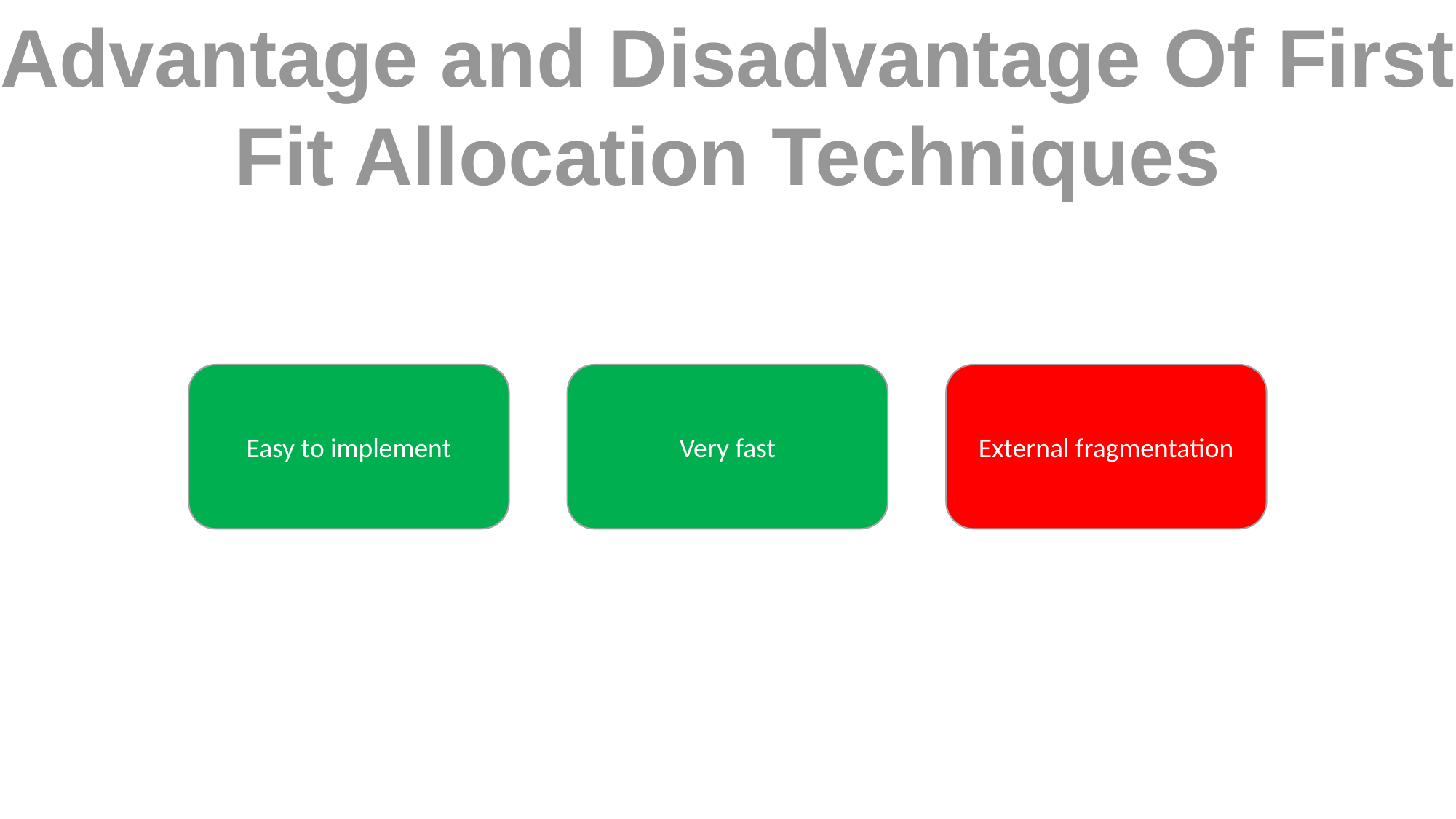

Advantage and Disadvantage Of First Fit Allocation Techniques
Easy to implement
Very fast
External fragmentation